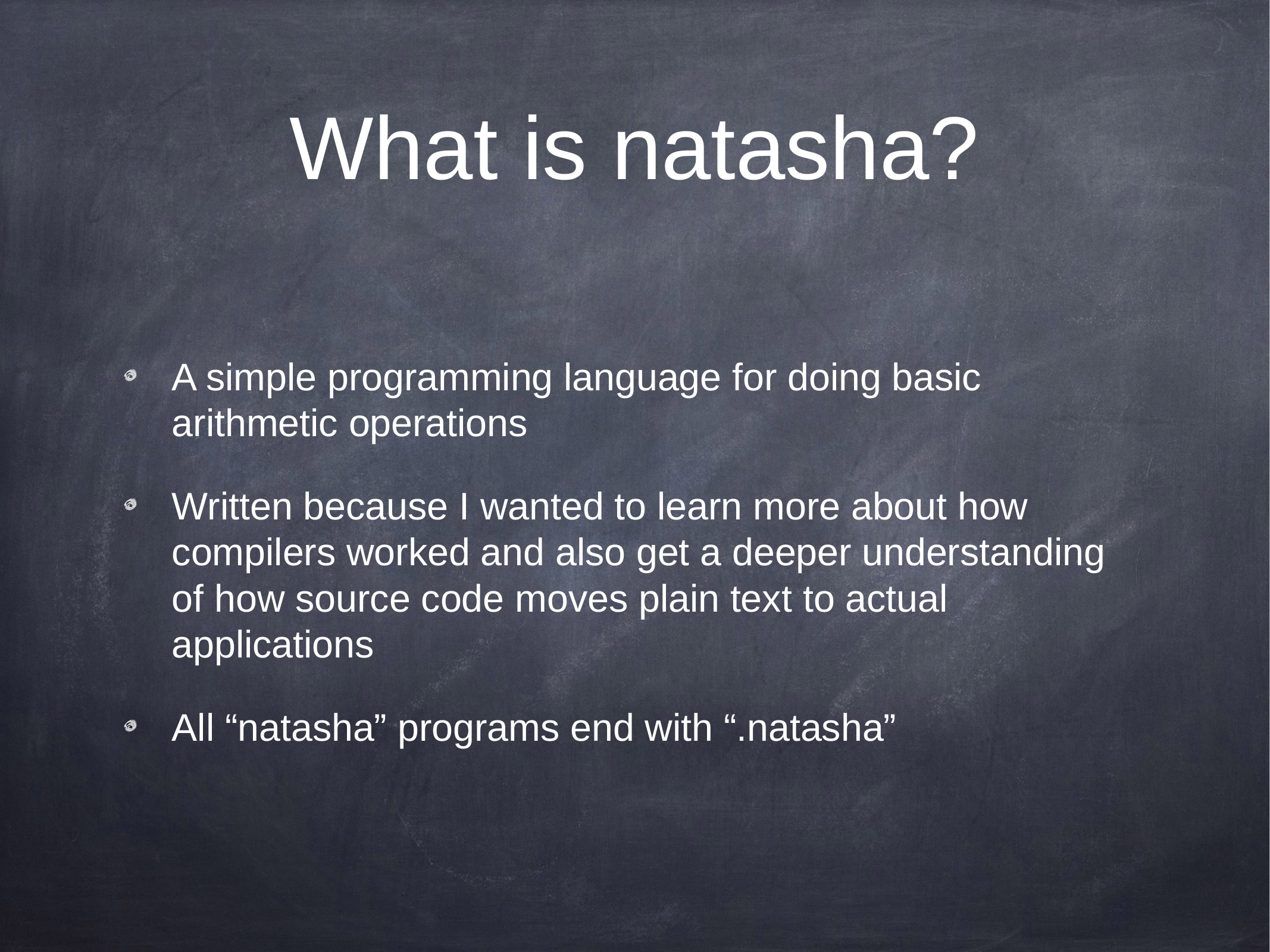

# What is natasha?
A simple programming language for doing basic arithmetic operations
Written because I wanted to learn more about how compilers worked and also get a deeper understanding of how source code moves plain text to actual applications
All “natasha” programs end with “.natasha”